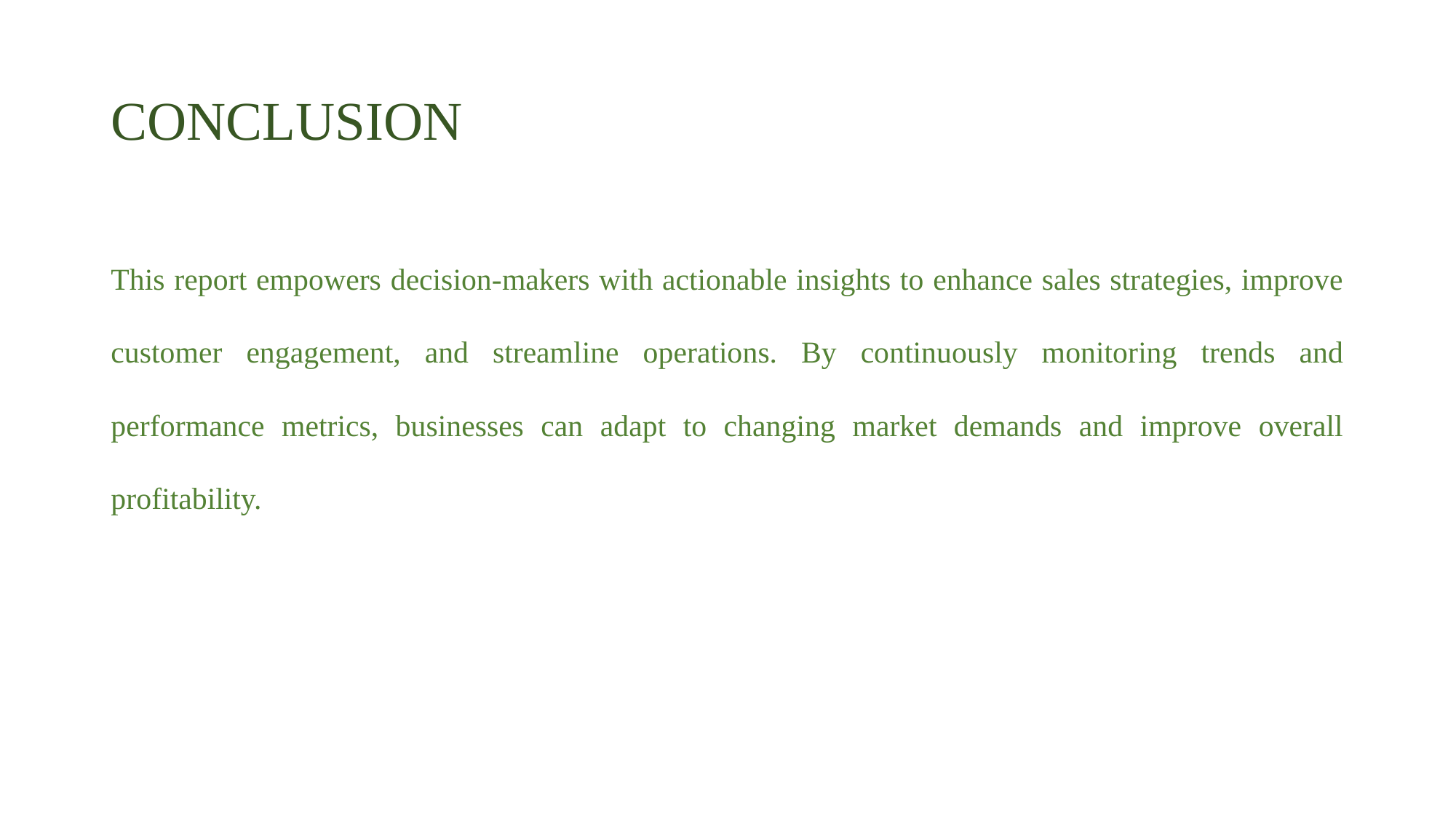

# CONCLUSION
This report empowers decision-makers with actionable insights to enhance sales strategies, improve customer engagement, and streamline operations. By continuously monitoring trends and performance metrics, businesses can adapt to changing market demands and improve overall profitability.